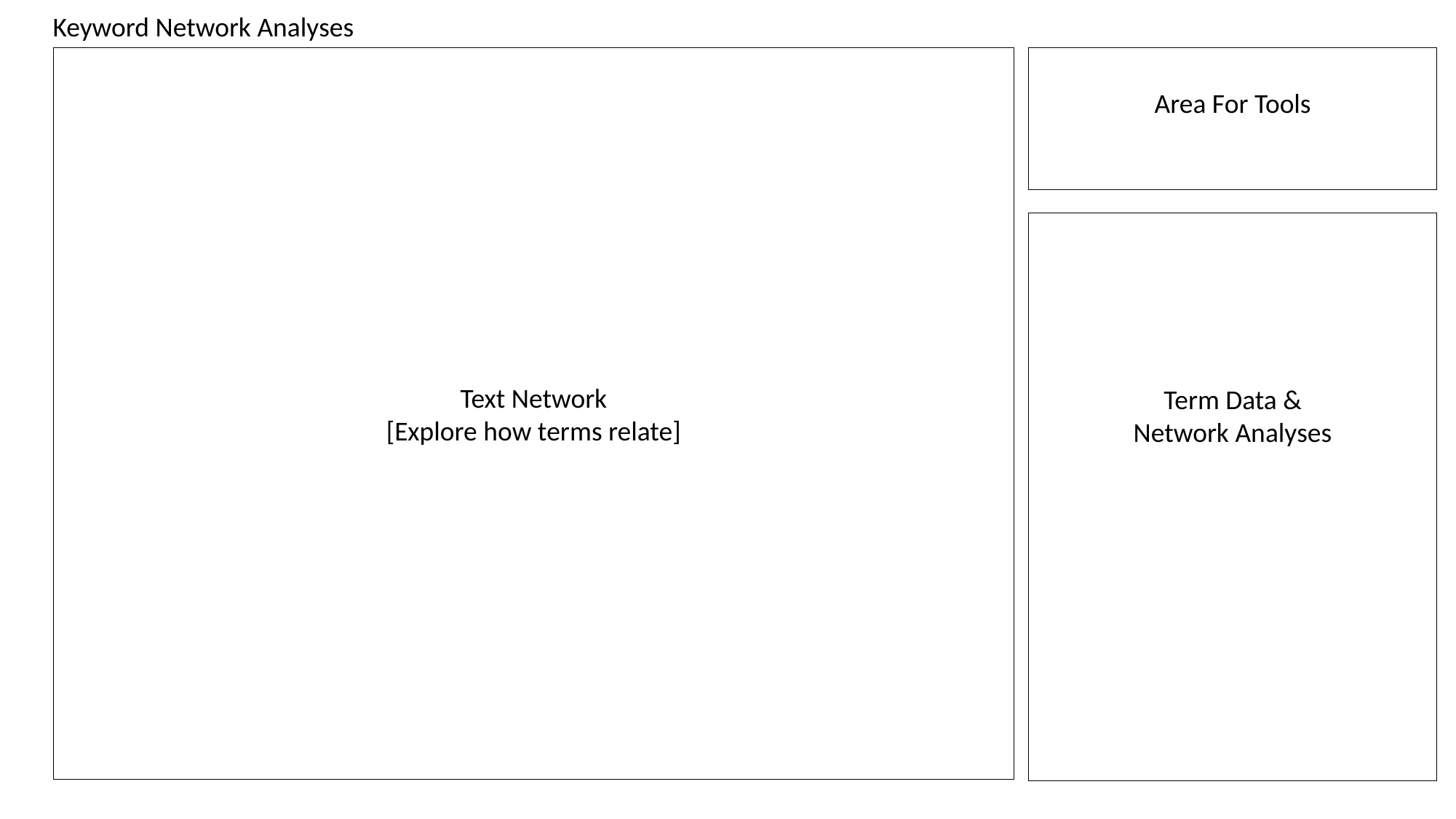

Keyword Network Analyses

Text Network
[Explore how terms relate]

Area For Tools

Term Data &
Network Analyses